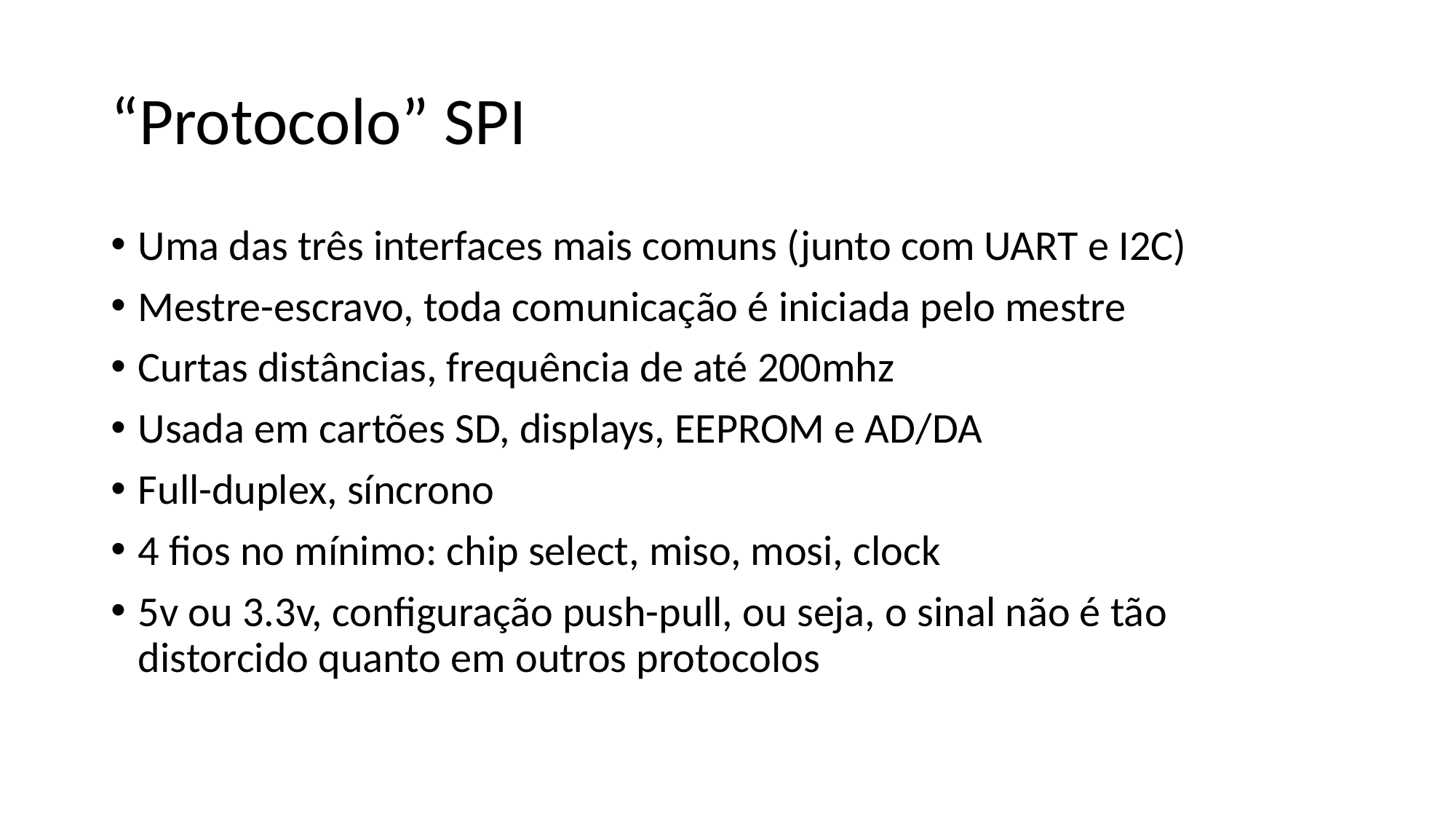

# “Protocolo” SPI
Uma das três interfaces mais comuns (junto com UART e I2C)
Mestre-escravo, toda comunicação é iniciada pelo mestre
Curtas distâncias, frequência de até 200mhz
Usada em cartões SD, displays, EEPROM e AD/DA
Full-duplex, síncrono
4 fios no mínimo: chip select, miso, mosi, clock
5v ou 3.3v, configuração push-pull, ou seja, o sinal não é tão distorcido quanto em outros protocolos